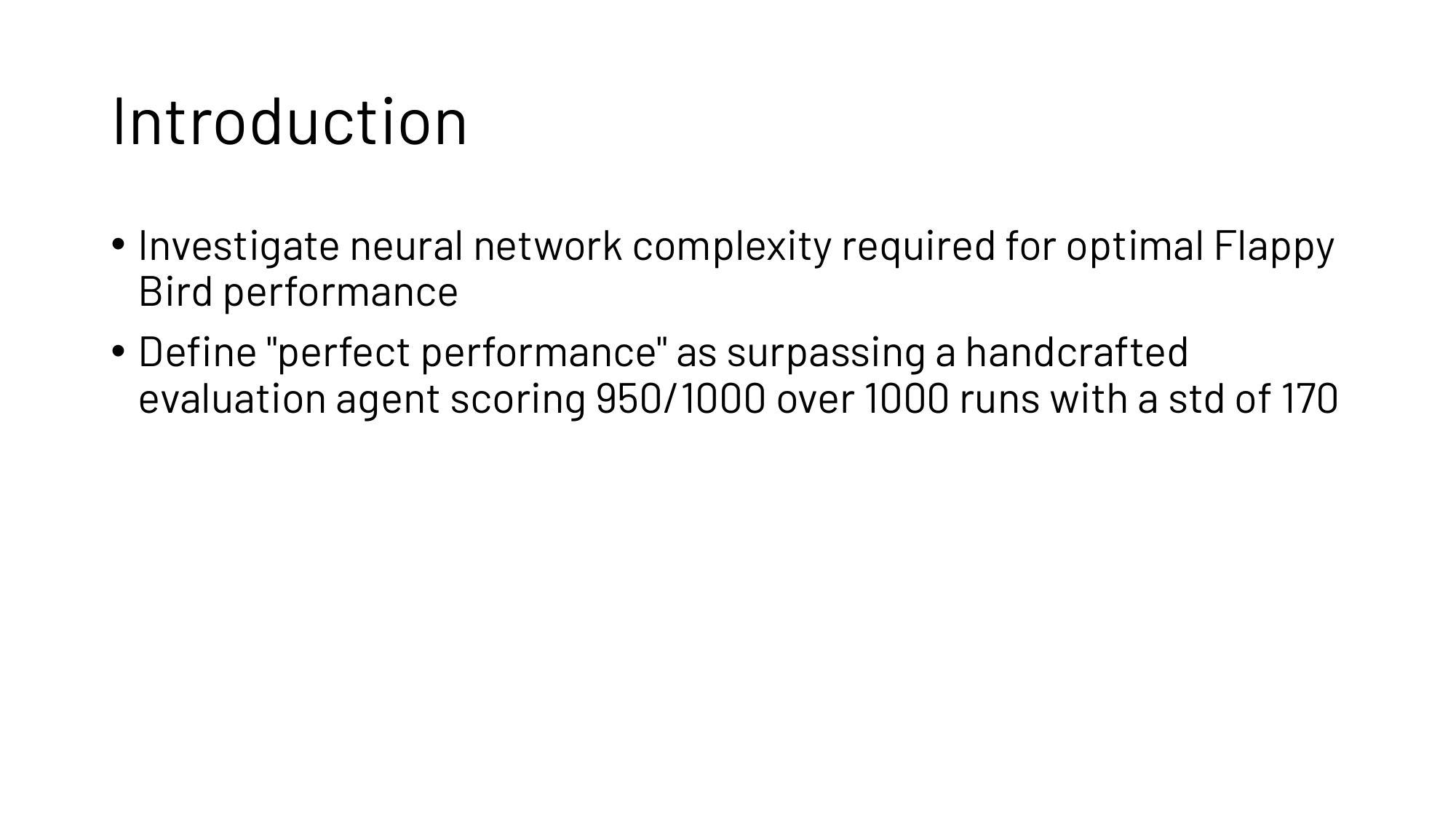

# Introduction
Investigate neural network complexity required for optimal Flappy Bird performance
Define "perfect performance" as surpassing a handcrafted evaluation agent scoring 950/1000 over 1000 runs with a std of 170